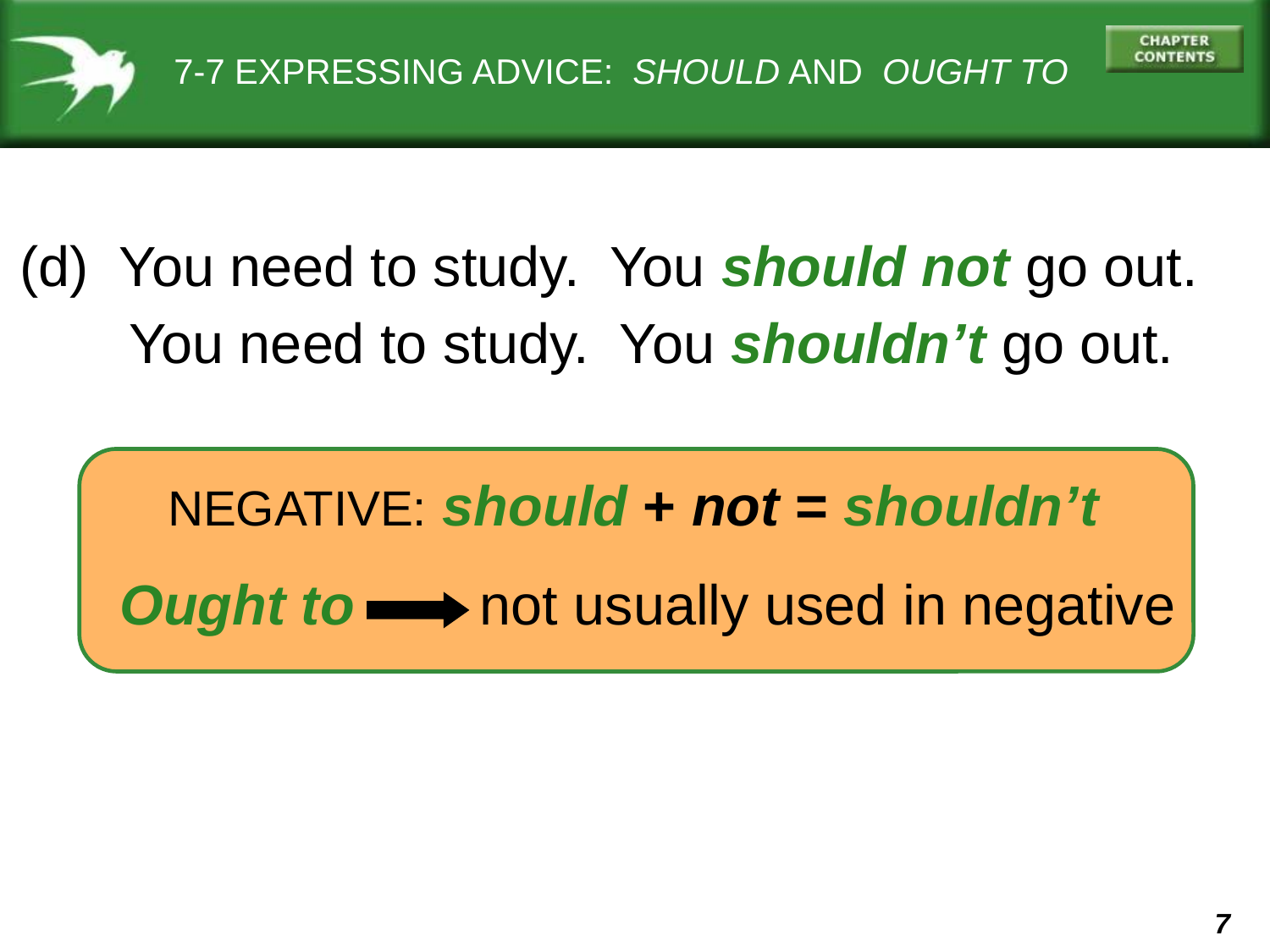

7-7 EXPRESSING ADVICE:  SHOULD AND  OUGHT TO
(d)  You need to study.  You should not go out.
       You need to study.  You shouldn’t go out.

NEGATIVE: should + not = shouldn’t
Ought to        not usually used in negative